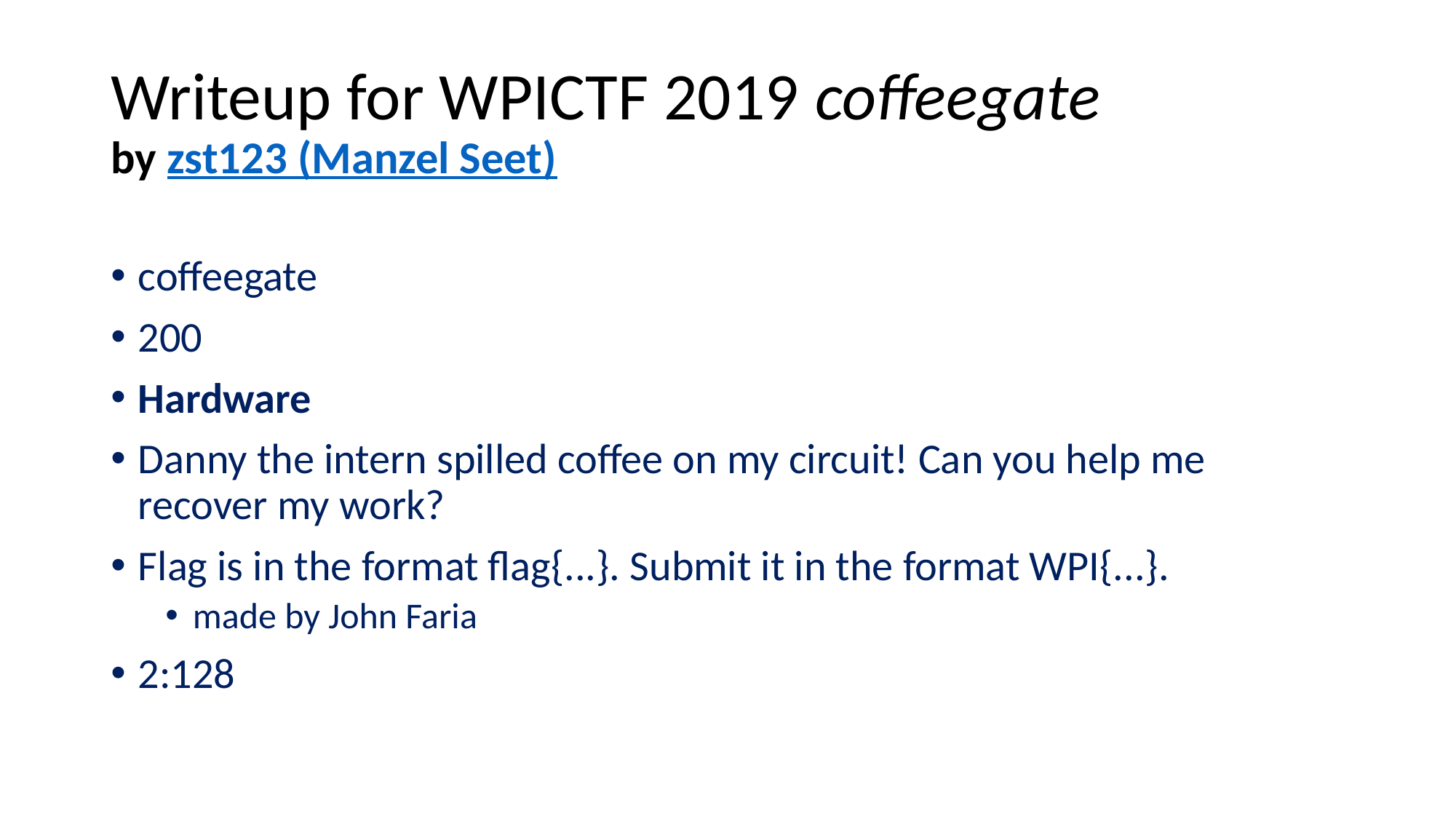

# Writeup for WPICTF 2019 coffeegate by zst123 (Manzel Seet)
coffeegate
200
Hardware
Danny the intern spilled coffee on my circuit! Can you help me recover my work?
Flag is in the format flag{...}. Submit it in the format WPI{...}.
made by John Faria
2:128